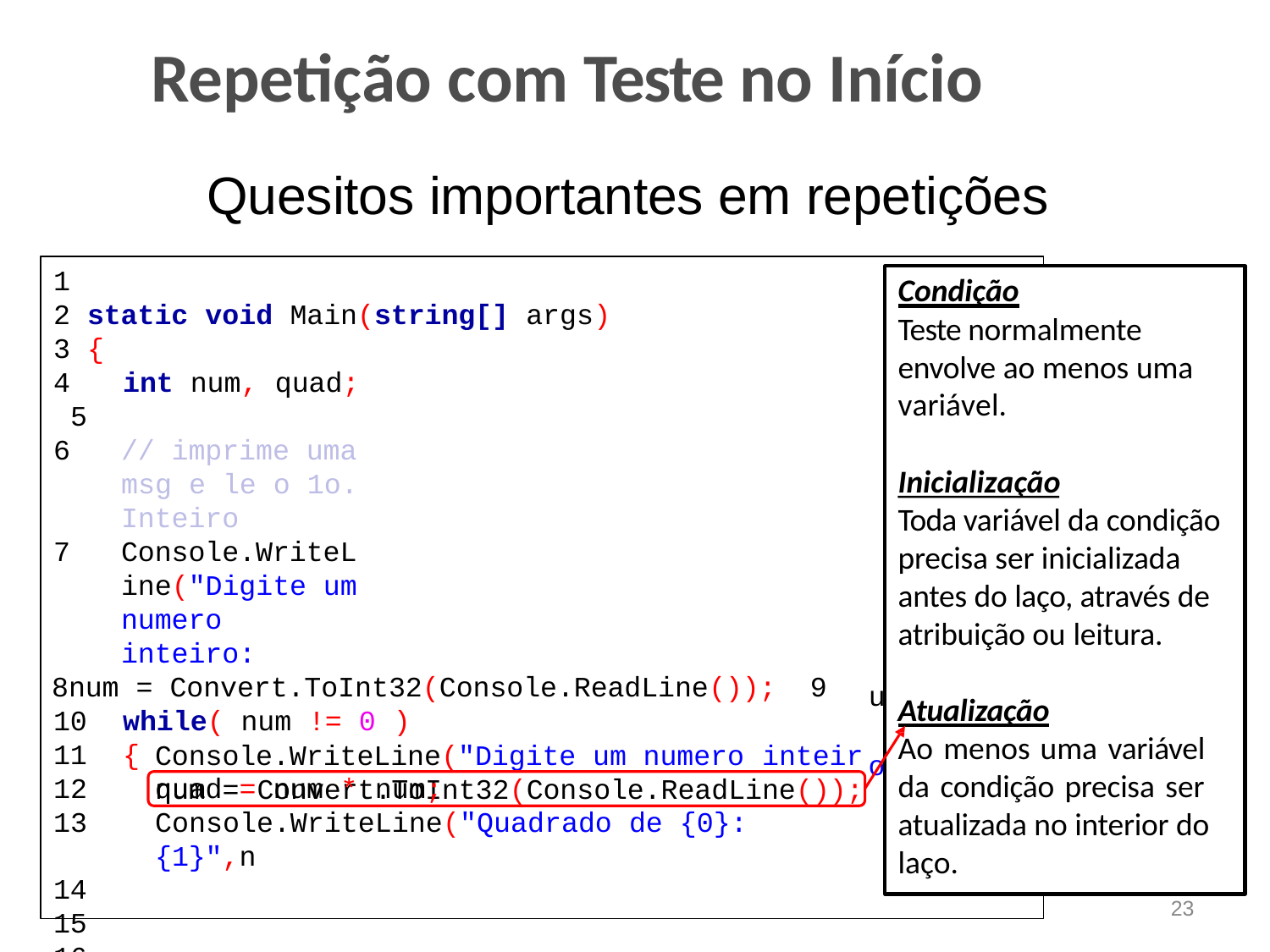

# Repetição com Teste no Início
Quesitos importantes em repetições

1
2 static void Main(string[] args)
3 {

Condição
Teste normalmente  envolve ao menos uma
4	int num, quad;  5
// imprime uma msg e le o 1o. Inteiro
Console.WriteLine("Digite um numero inteiro:
num = Convert.ToInt32(Console.ReadLine());  9
10	while( num != 0 )
11	{
quad = num * num;
Console.WriteLine("Quadrado de {0}: {1}",n
14
15
16
17	}
18	}
variável.
Inicialização
");

um,quad);

o: ");

Toda variável da condição  precisa ser inicializada  antes do laço, através de  atribuição ou leitura.
Atualização
Ao menos uma variável  da condição precisa ser  atualizada no interior do

Console.WriteLine("Digite um numero inteir
num = Convert.ToInt32(Console.ReadLine());
laço.
23